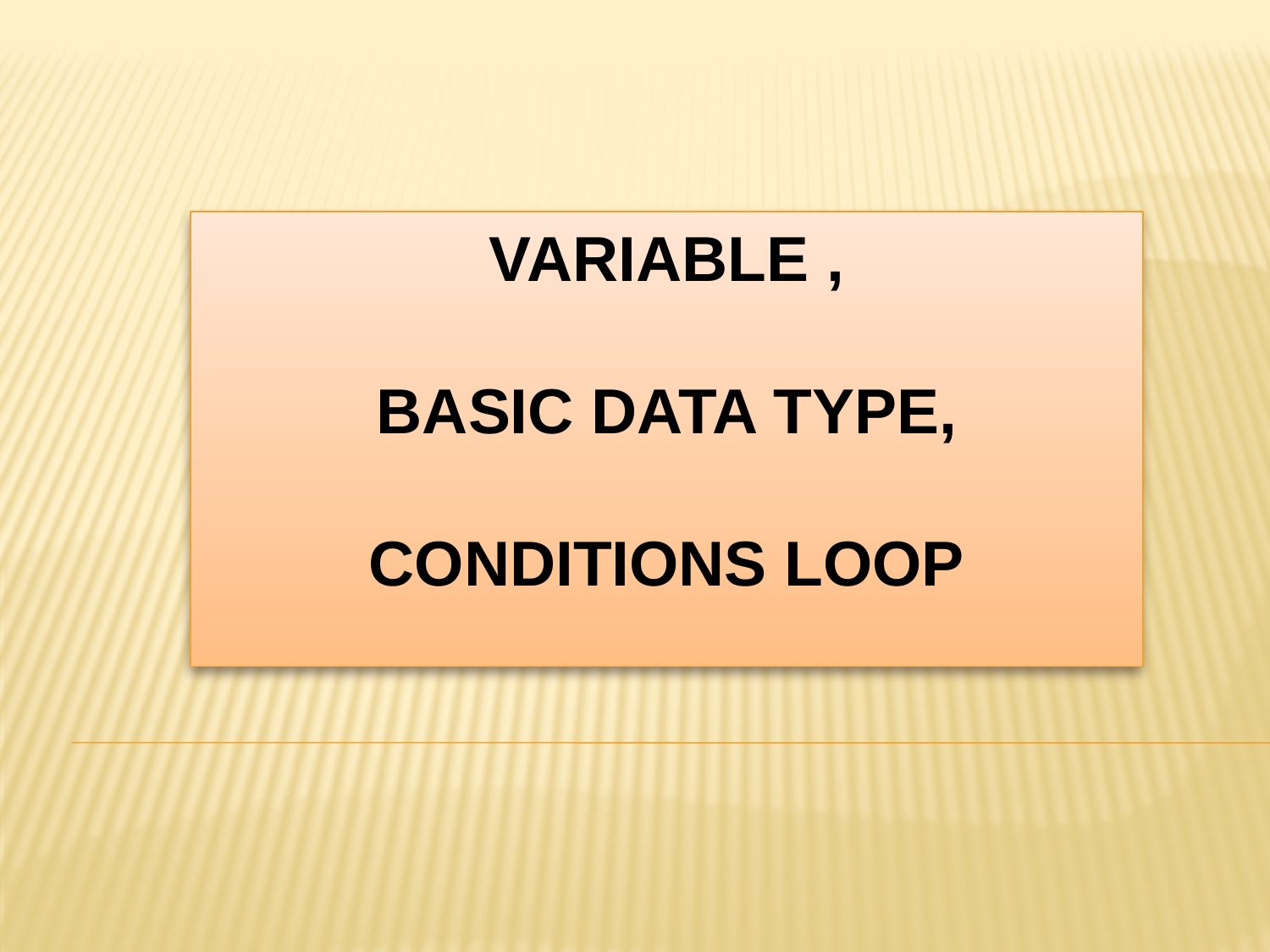

# Variable , basic data type, conditions loop